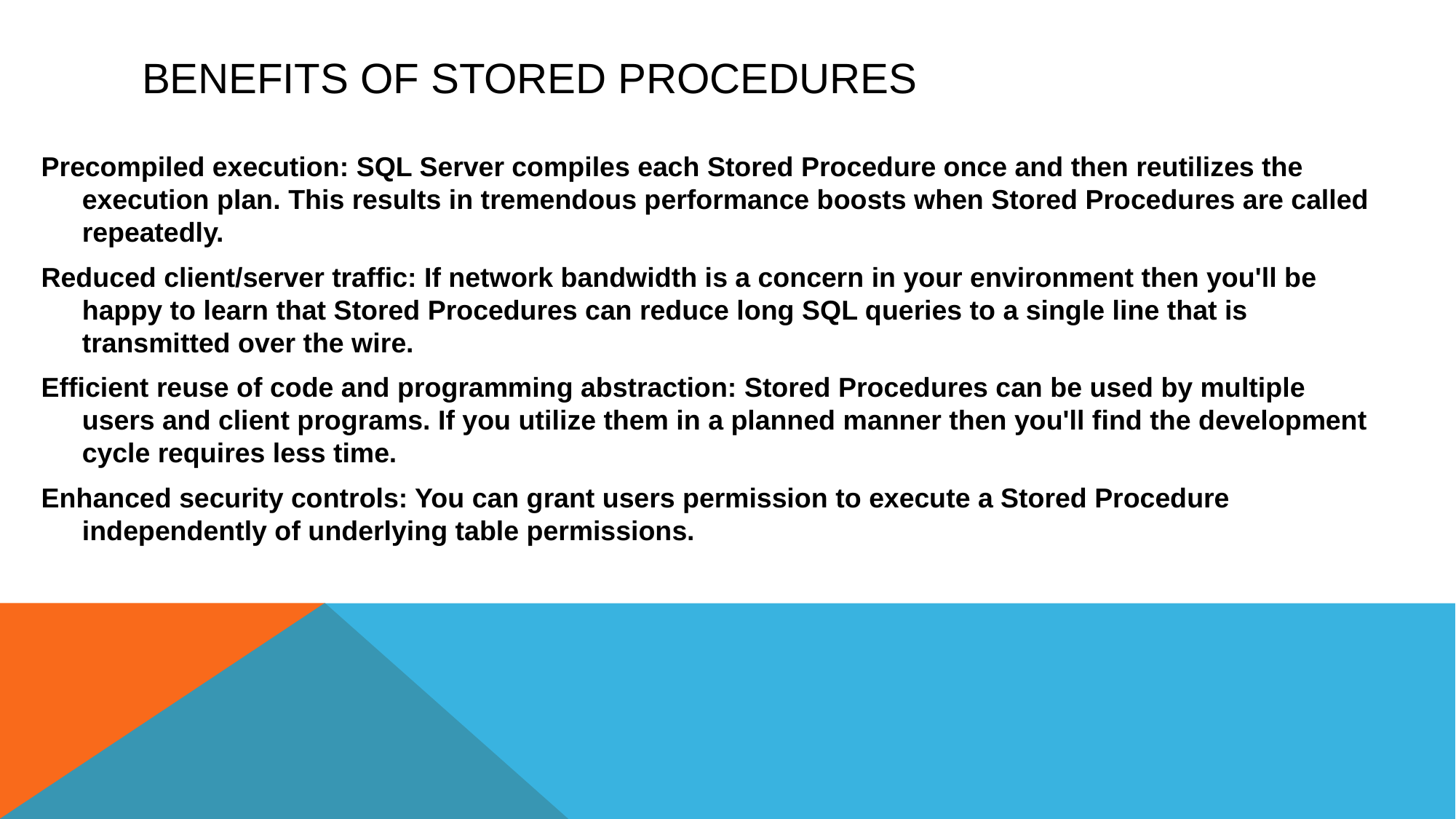

# Benefits of Stored Procedures
Precompiled execution: SQL Server compiles each Stored Procedure once and then reutilizes the execution plan. This results in tremendous performance boosts when Stored Procedures are called repeatedly.
Reduced client/server traffic: If network bandwidth is a concern in your environment then you'll be happy to learn that Stored Procedures can reduce long SQL queries to a single line that is transmitted over the wire.
Efficient reuse of code and programming abstraction: Stored Procedures can be used by multiple users and client programs. If you utilize them in a planned manner then you'll find the development cycle requires less time.
Enhanced security controls: You can grant users permission to execute a Stored Procedure independently of underlying table permissions.